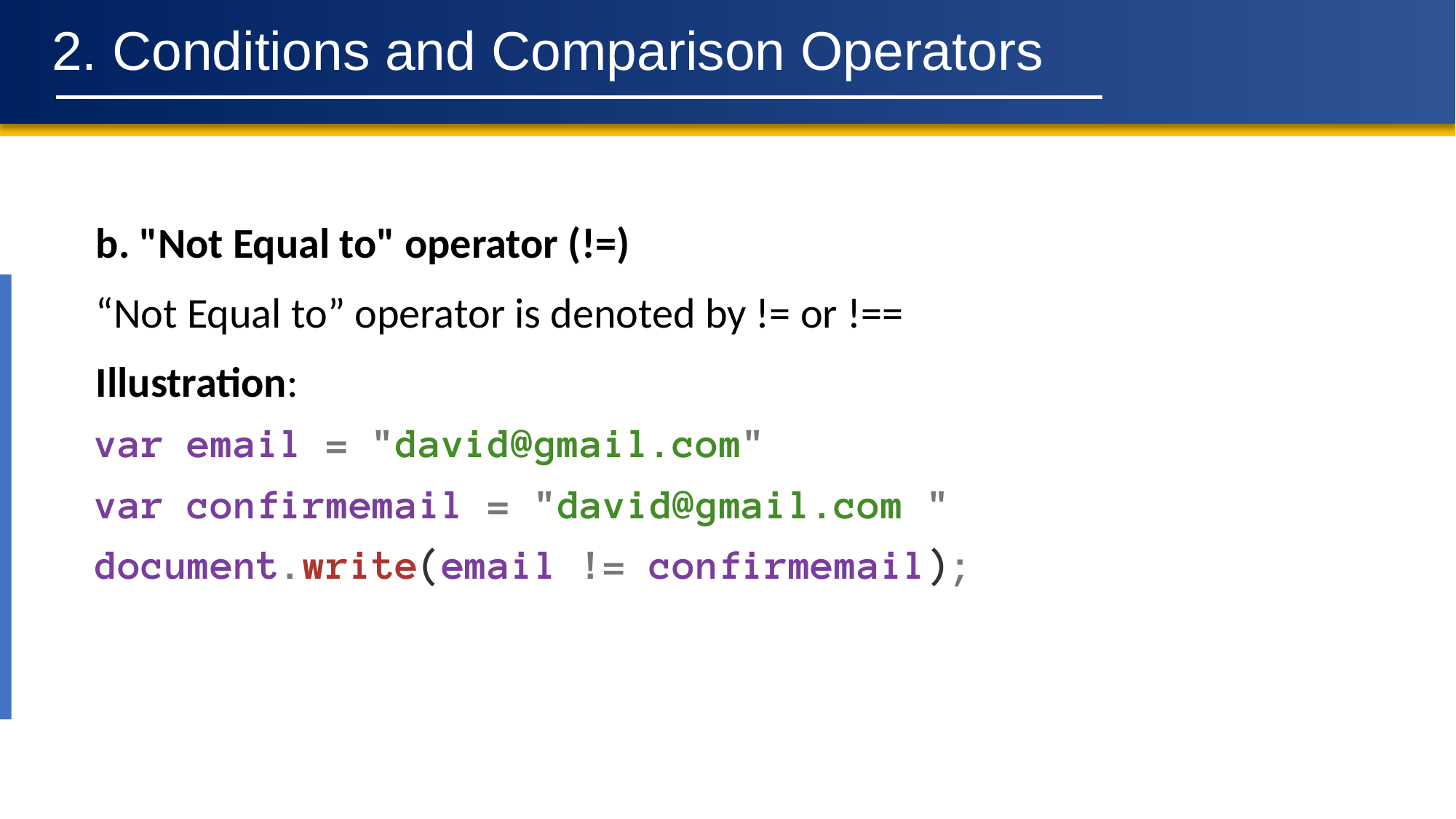

2. Conditions and Comparison Operators

b. "Not Equal to" operator (!=)
“Not Equal to” operator is denoted by != or !==
Illustration:
var email = "david@gmail.com"
var confirmemail = "david@gmail.com "
document.write(email != confirmemail);